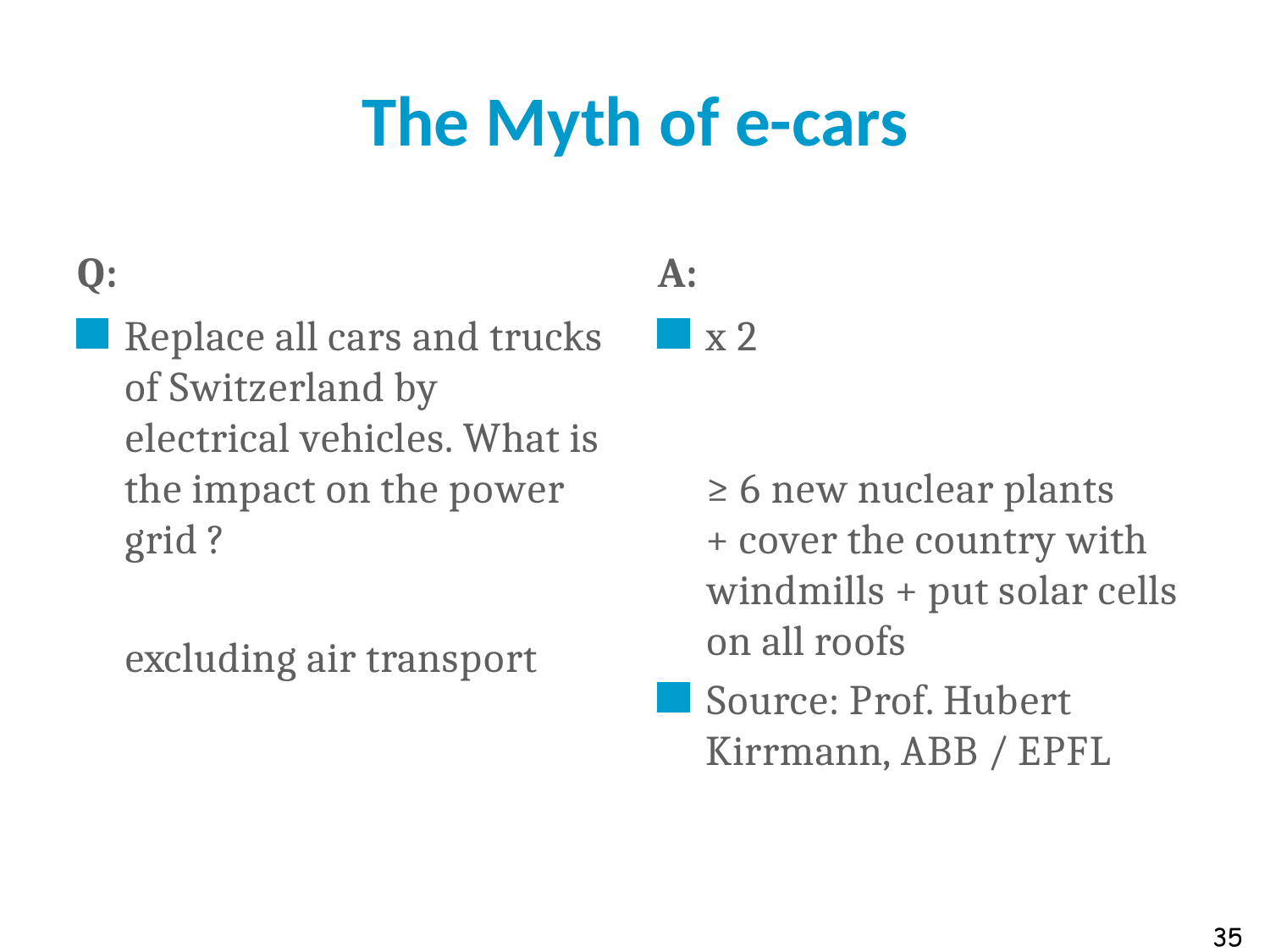

# The Myth of e-cars
Q:
A:
Replace all cars and trucks of Switzerland by electrical vehicles. What is the impact on the power grid ?

	excluding air transport

x 2
≥ 6 new nuclear plants
+ cover the country with windmills + put solar cells on all roofs
Source: Prof. Hubert Kirrmann, ABB / EPFL
35